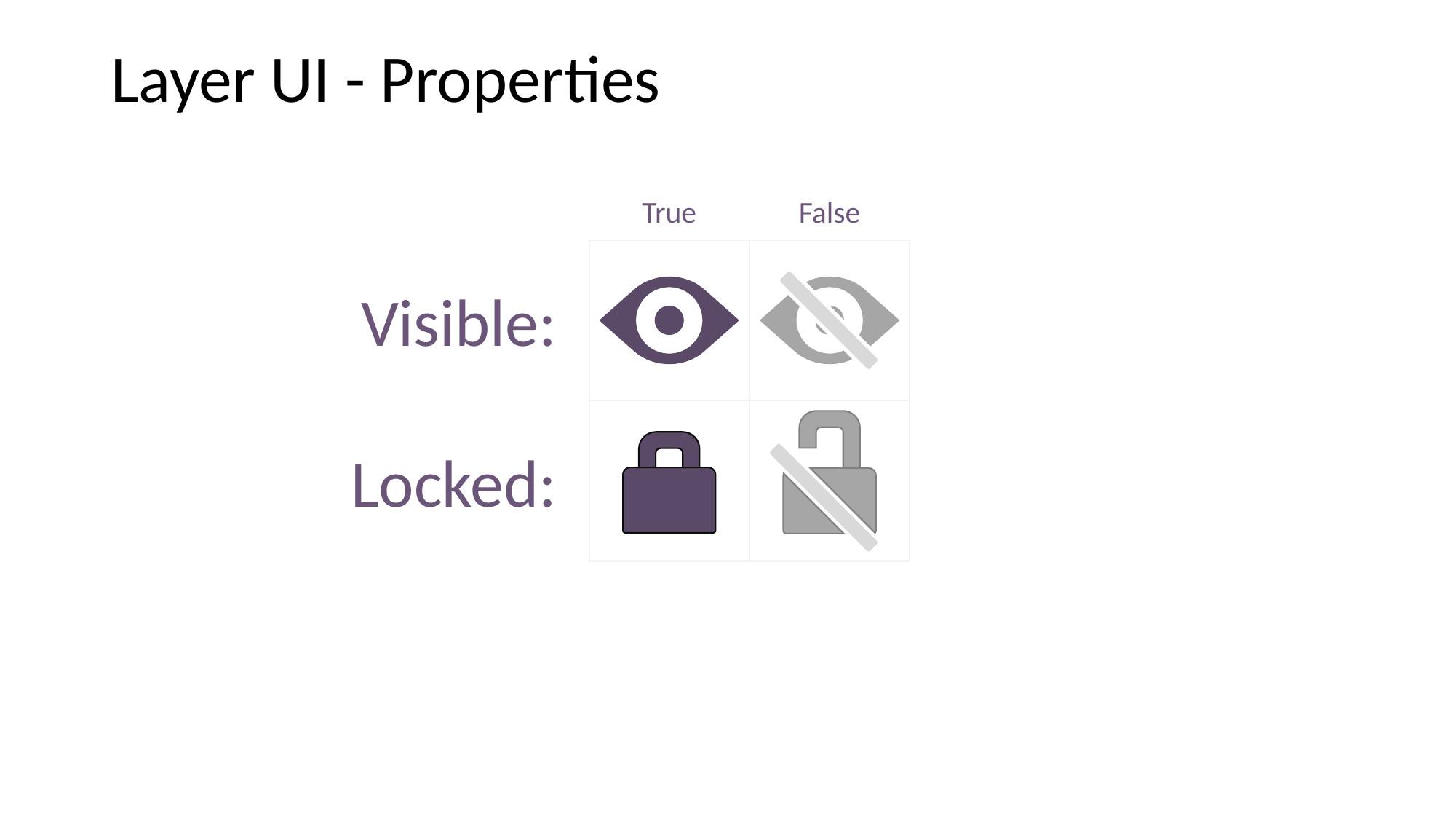

# Layer UI - Properties
True
False

Visible:

Locked: